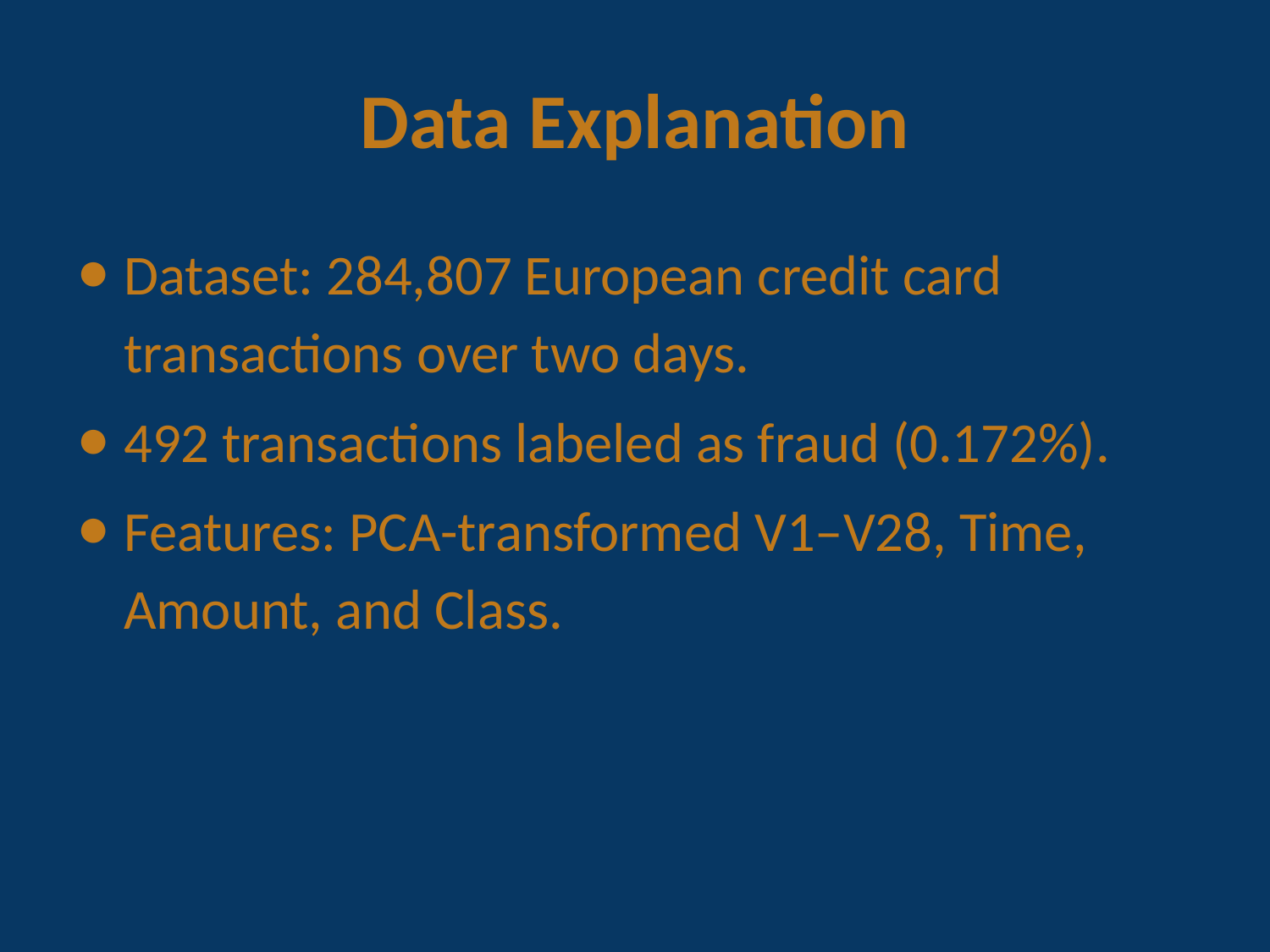

# Data Explanation
Dataset: 284,807 European credit card transactions over two days.
492 transactions labeled as fraud (0.172%).
Features: PCA-transformed V1–V28, Time, Amount, and Class.